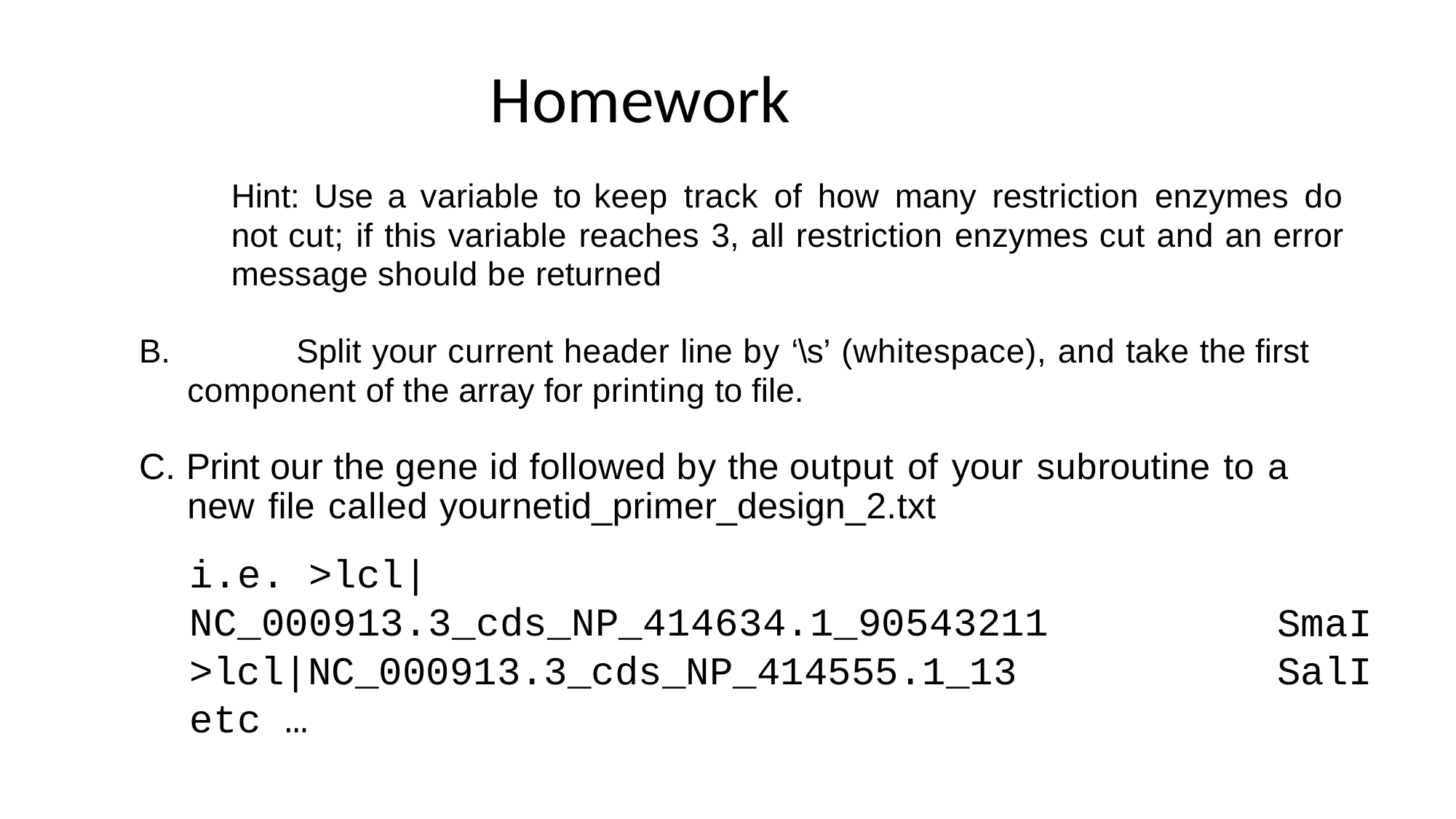

# Homework

Hint: Use a variable to keep track of how many restriction enzymes do not cut; if this variable reaches 3, all restriction enzymes cut and an error message should be returned

B.		Split your current header line by ‘\s’ (whitespace), and take the first component of the array for printing to file.

C. Print our the gene id followed by the output of your subroutine to a new file called yournetid_primer_design_2.txt
i.e. >lcl|NC_000913.3_cds_NP_414634.1_90543211
>lcl|NC_000913.3_cds_NP_414555.1_13
etc …
SmaI SalI